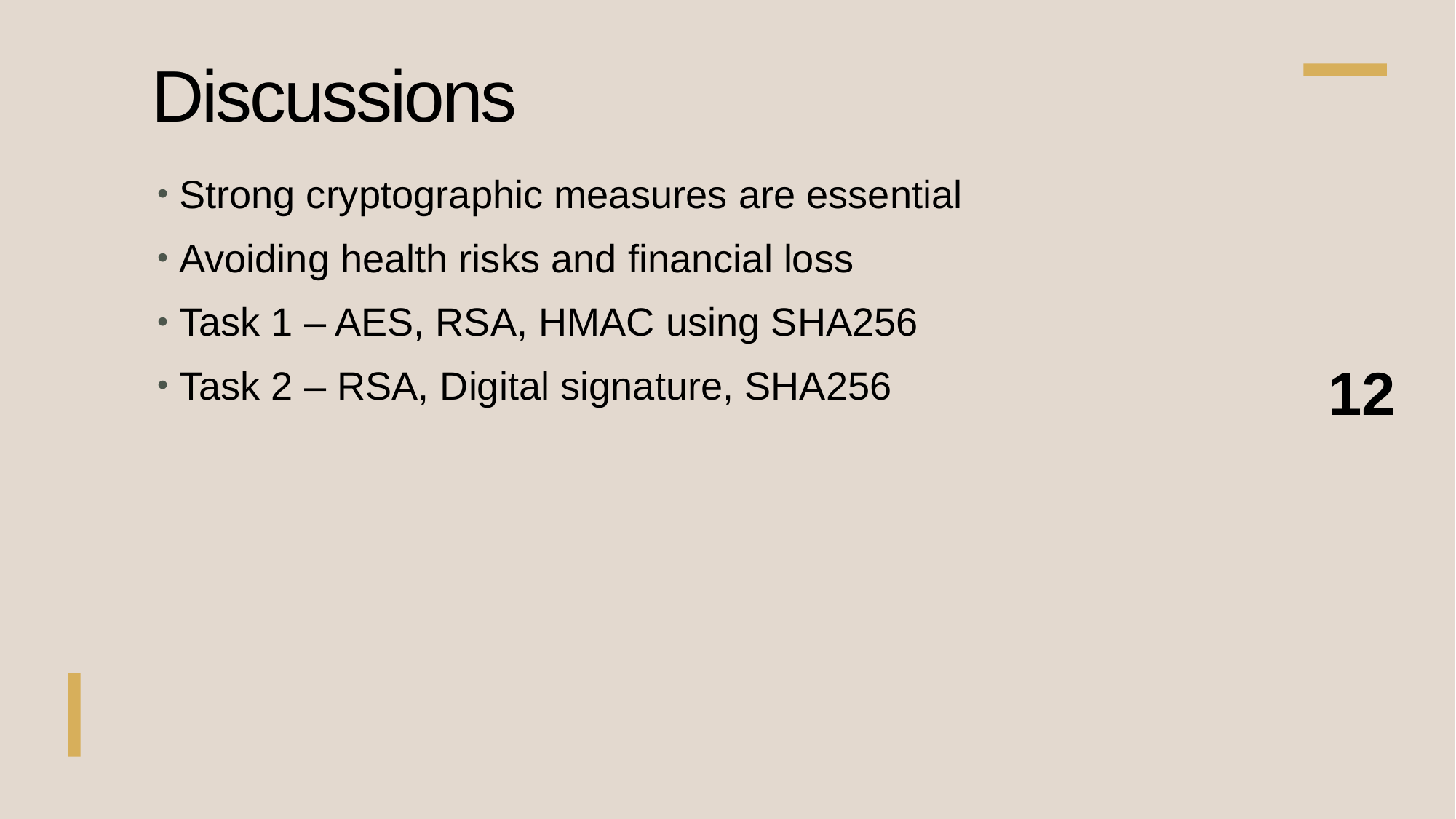

# Discussions
Strong cryptographic measures are essential
Avoiding health risks and financial loss
Task 1 – AES, RSA, HMAC using SHA256
Task 2 – RSA, Digital signature, SHA256
12